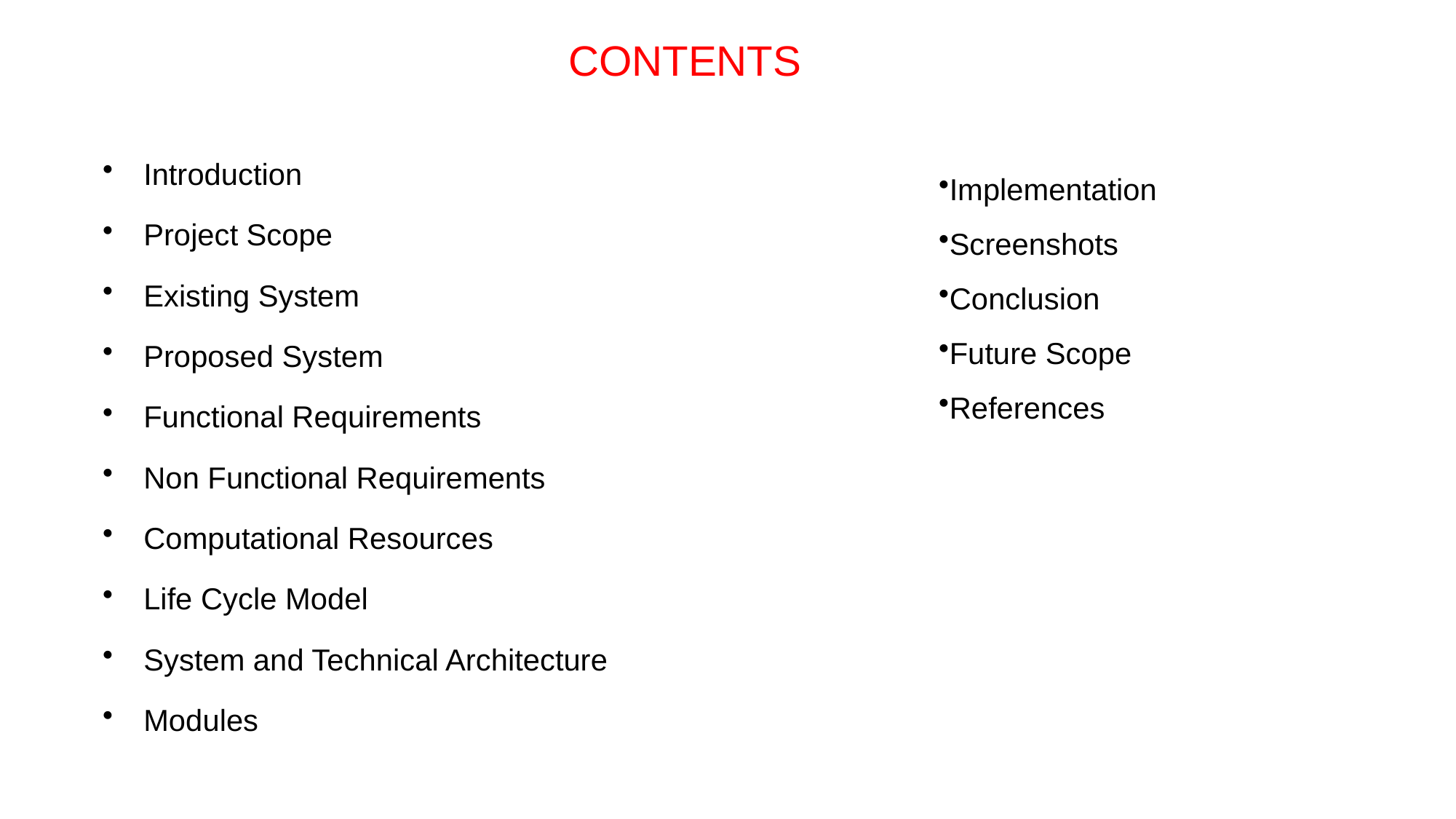

CONTENTS​
Introduction
Project Scope
Existing System
Proposed System
Functional Requirements
Non Functional Requirements
Computational Resources
Life Cycle Model
System and Technical Architecture
Modules

Implementation​
Screenshots​
Conclusion​
Future Scope​
References​